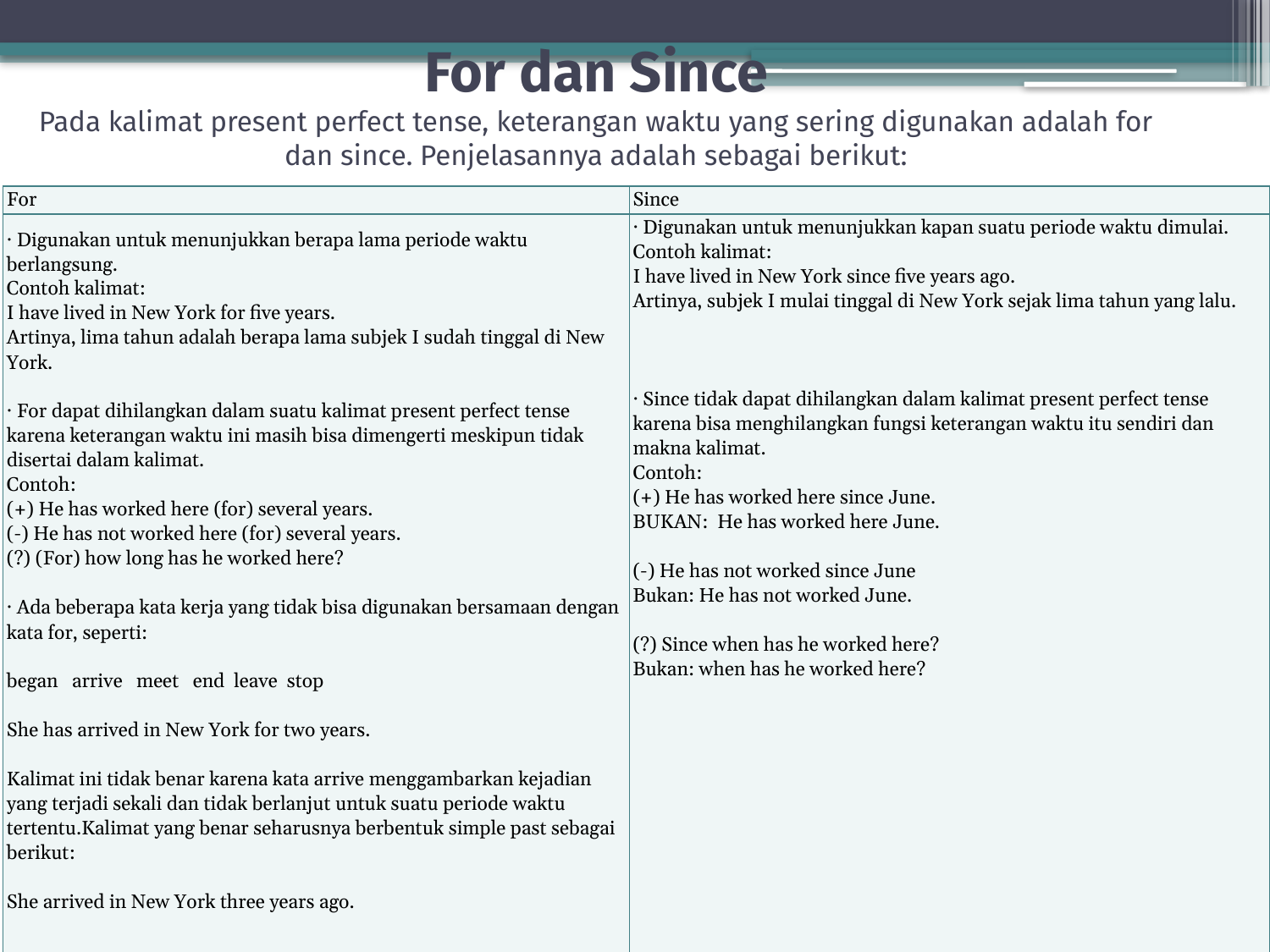

# For dan Since Pada kalimat present perfect tense, keterangan waktu yang sering digunakan adalah for dan since. Penjelasannya adalah sebagai berikut:
| For | Since |
| --- | --- |
| · Digunakan untuk menunjukkan berapa lama periode waktu berlangsung. Contoh kalimat: I have lived in New York for five years. Artinya, lima tahun adalah berapa lama subjek I sudah tinggal di New York.   · For dapat dihilangkan dalam suatu kalimat present perfect tense karena keterangan waktu ini masih bisa dimengerti meskipun tidak disertai dalam kalimat. Contoh: (+) He has worked here (for) several years. (-) He has not worked here (for) several years. (?) (For) how long has he worked here?   · Ada beberapa kata kerja yang tidak bisa digunakan bersamaan dengan kata for, seperti: began   arrive   meet   end  leave  stop   She has arrived in New York for two years.   Kalimat ini tidak benar karena kata arrive menggambarkan kejadian yang terjadi sekali dan tidak berlanjut untuk suatu periode waktu tertentu.Kalimat yang benar seharusnya berbentuk simple past sebagai berikut:   She arrived in New York three years ago. | · Digunakan untuk menunjukkan kapan suatu periode waktu dimulai. Contoh kalimat: I have lived in New York since five years ago. Artinya, subjek I mulai tinggal di New York sejak lima tahun yang lalu.   · Since tidak dapat dihilangkan dalam kalimat present perfect tense karena bisa menghilangkan fungsi keterangan waktu itu sendiri dan makna kalimat. Contoh: (+) He has worked here since June. BUKAN:  He has worked here June.   (-) He has not worked since June Bukan: He has not worked June.   (?) Since when has he worked here? Bukan: when has he worked here? |